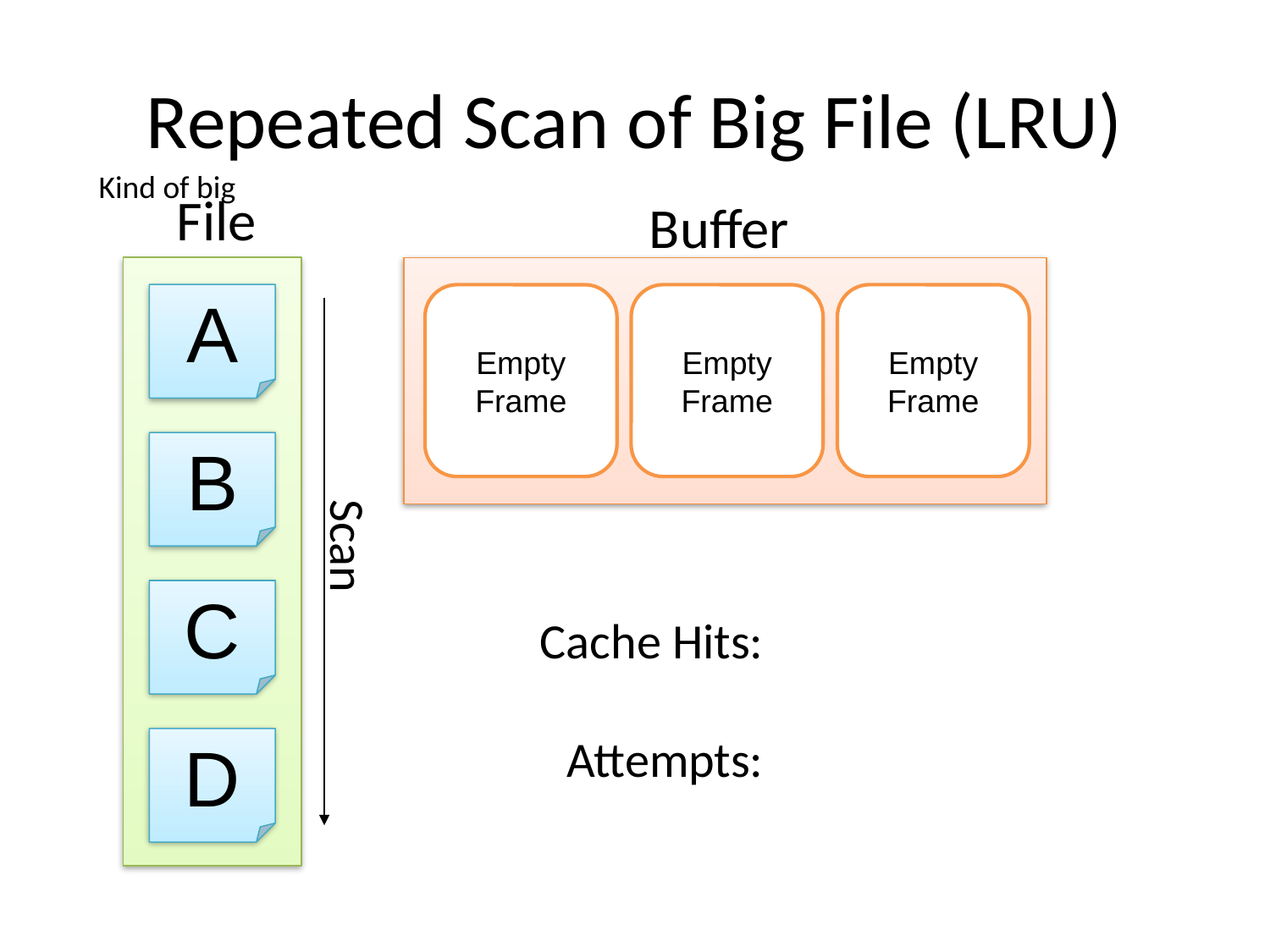

# Repeated Scan of Big File (LRU)
Kind of big
File
Buffer

Empty
Frame
Empty
Frame
Empty
Frame

A
B
C
D
Scan
Cache Hits:

Attempts: